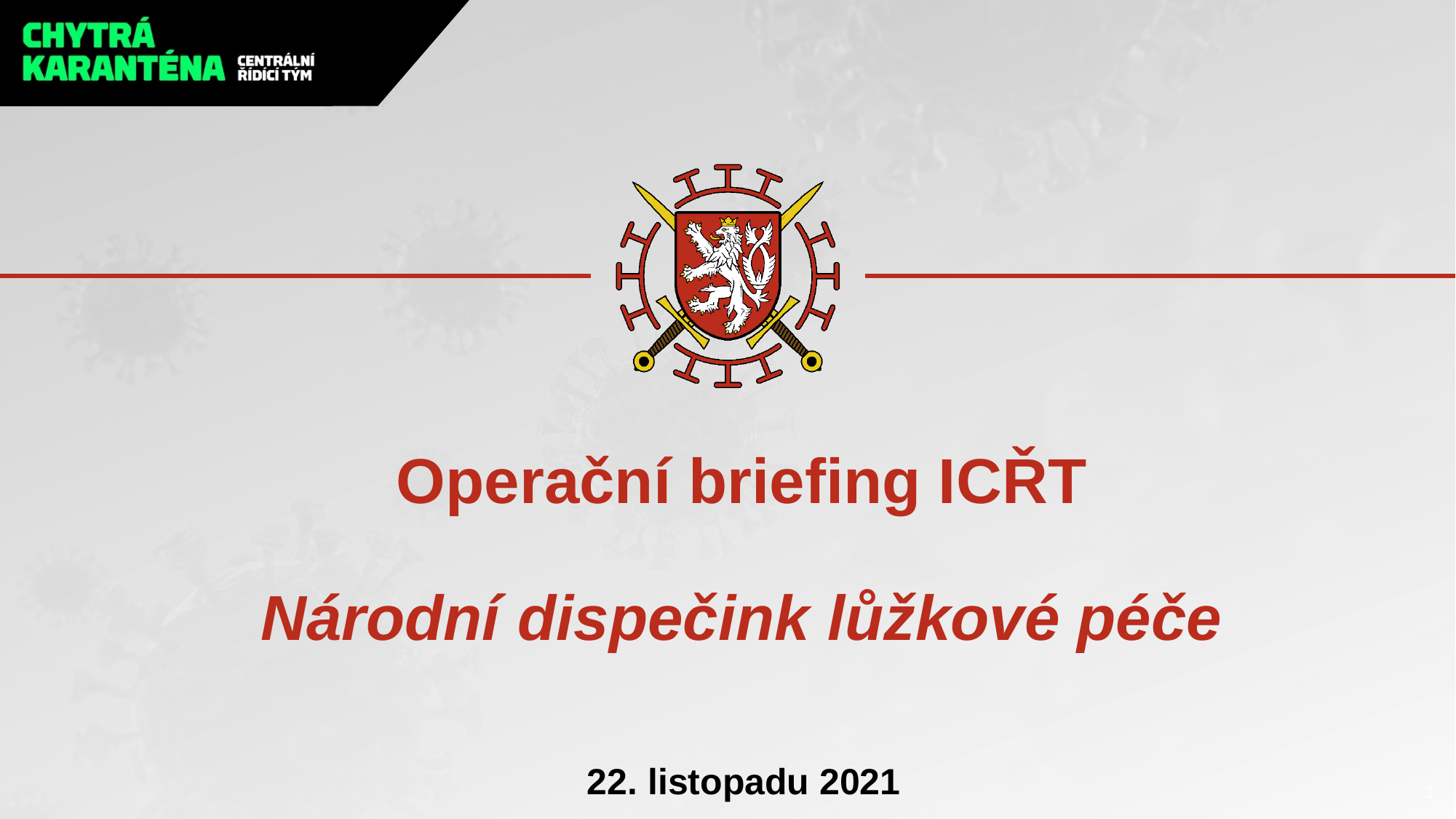

# Operační briefing ICŘT Národní dispečink lůžkové péče
22. listopadu 2021
1